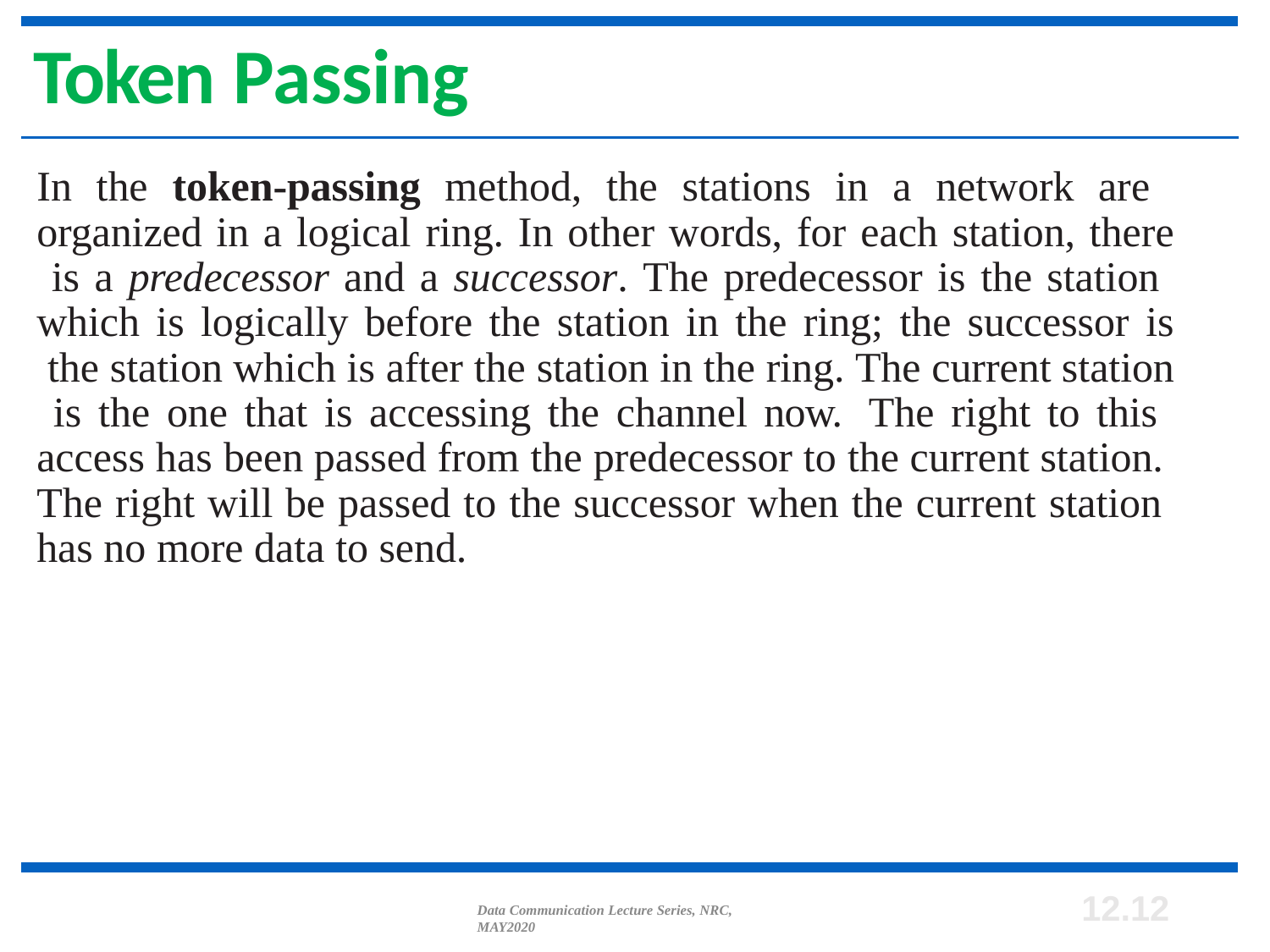

# Token Passing

In the token-passing method, the stations in a network are  organized in a logical ring. In other words, for each station, there  is a predecessor and a successor. The predecessor is the station  which is logically before the station in the ring; the successor is  the station which is after the station in the ring. The current station  is the one that is accessing the channel now. The right to this  access has been passed from the predecessor to the current station.  The right will be passed to the successor when the current station  has no more data to send.

12.12
Data Communication Lecture Series, NRC, MAY2020